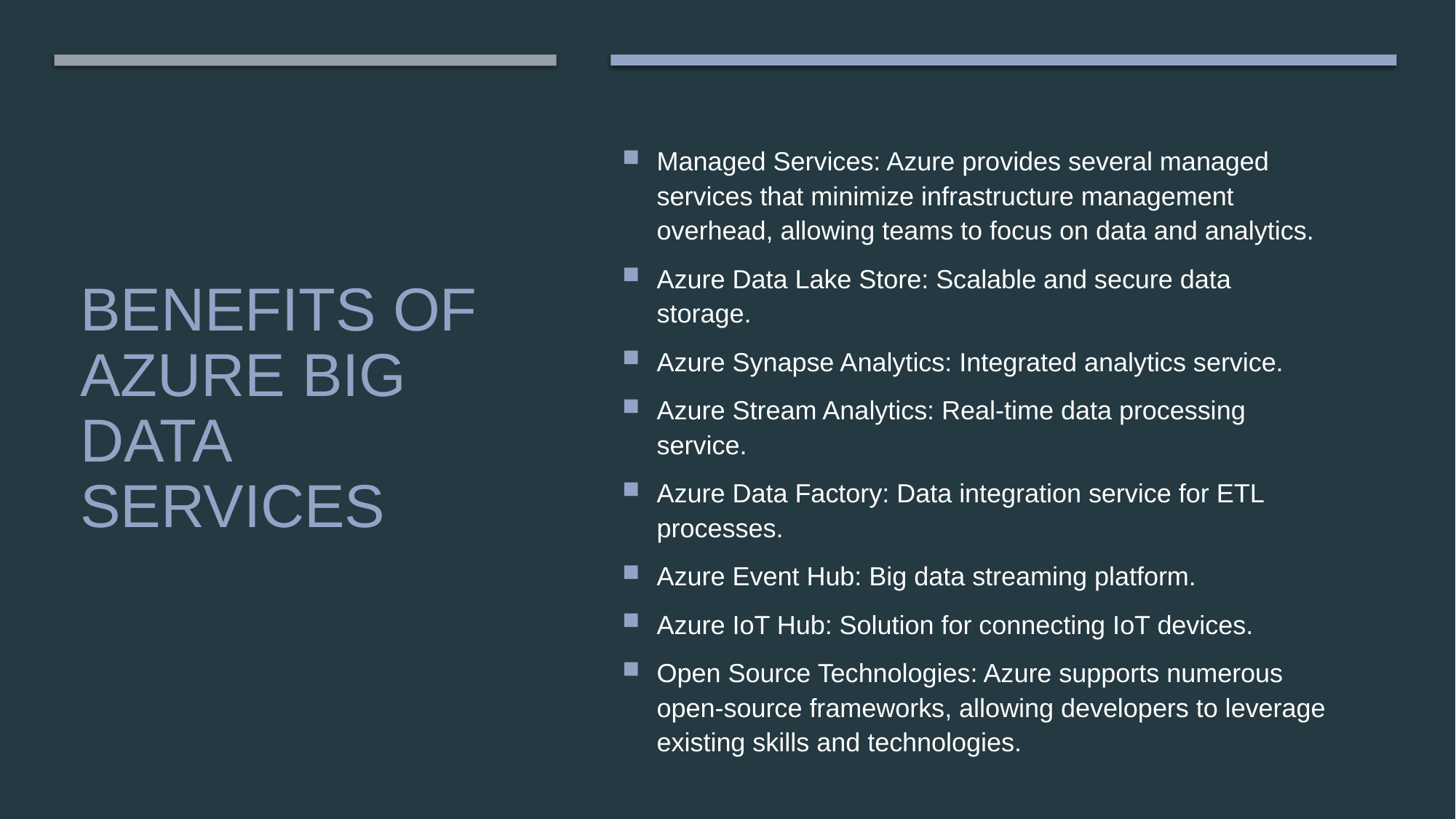

Managed Services: Azure provides several managed services that minimize infrastructure management overhead, allowing teams to focus on data and analytics.
Azure Data Lake Store: Scalable and secure data storage.
Azure Synapse Analytics: Integrated analytics service.
Azure Stream Analytics: Real-time data processing service.
Azure Data Factory: Data integration service for ETL processes.
Azure Event Hub: Big data streaming platform.
Azure IoT Hub: Solution for connecting IoT devices.
Open Source Technologies: Azure supports numerous open-source frameworks, allowing developers to leverage existing skills and technologies.
# Benefits of Azure Big Data Services